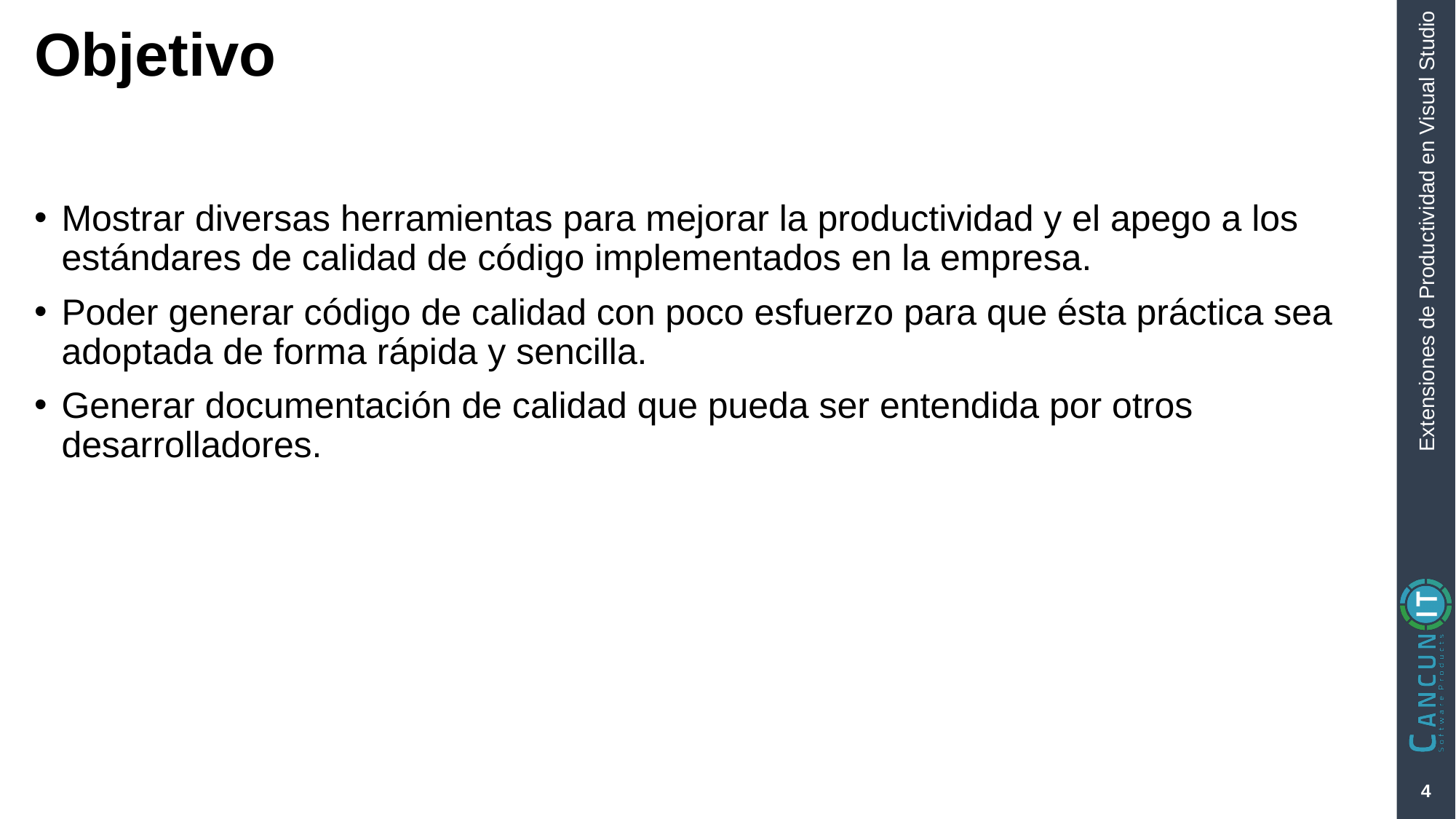

# Objetivo
Mostrar diversas herramientas para mejorar la productividad y el apego a los estándares de calidad de código implementados en la empresa.
Poder generar código de calidad con poco esfuerzo para que ésta práctica sea adoptada de forma rápida y sencilla.
Generar documentación de calidad que pueda ser entendida por otros desarrolladores.
4